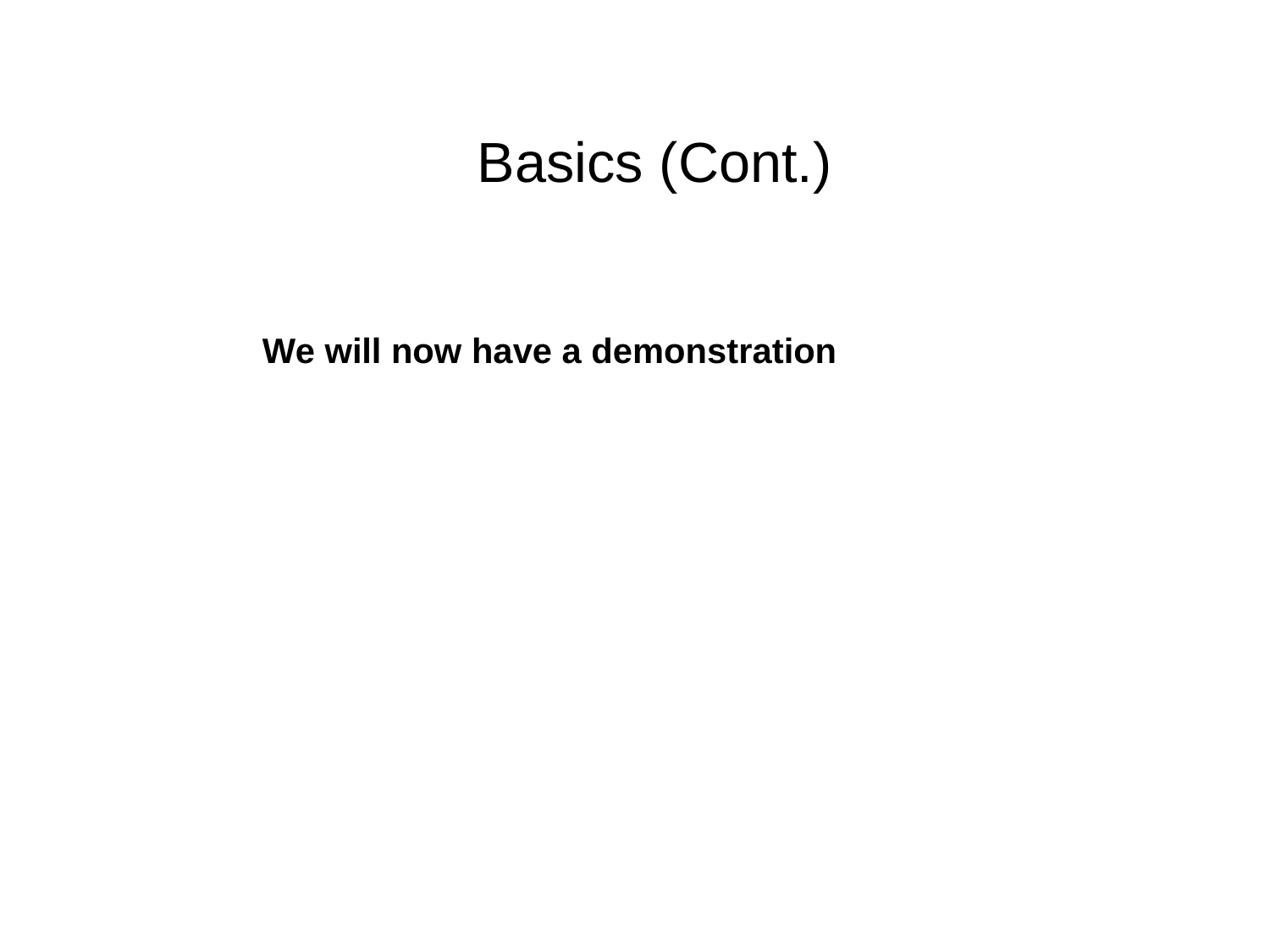

Basics (Cont.)
We will now have a demonstration